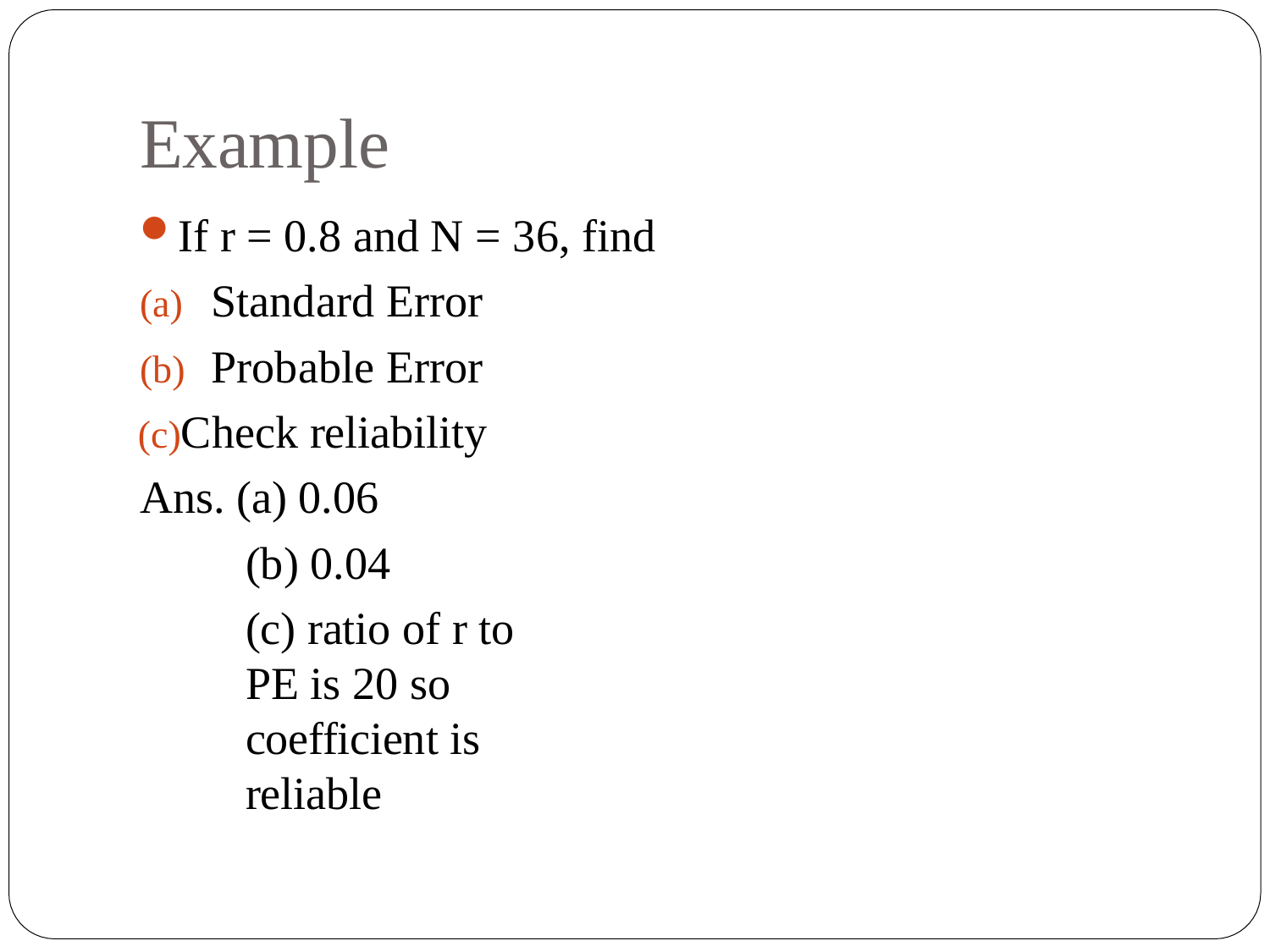

# Example
If r = 0.8 and N = 36, find
Standard Error
Probable Error
Check reliability  Ans. (a) 0.06
(b) 0.04
(c) ratio of r to PE is 20 so coefficient is reliable